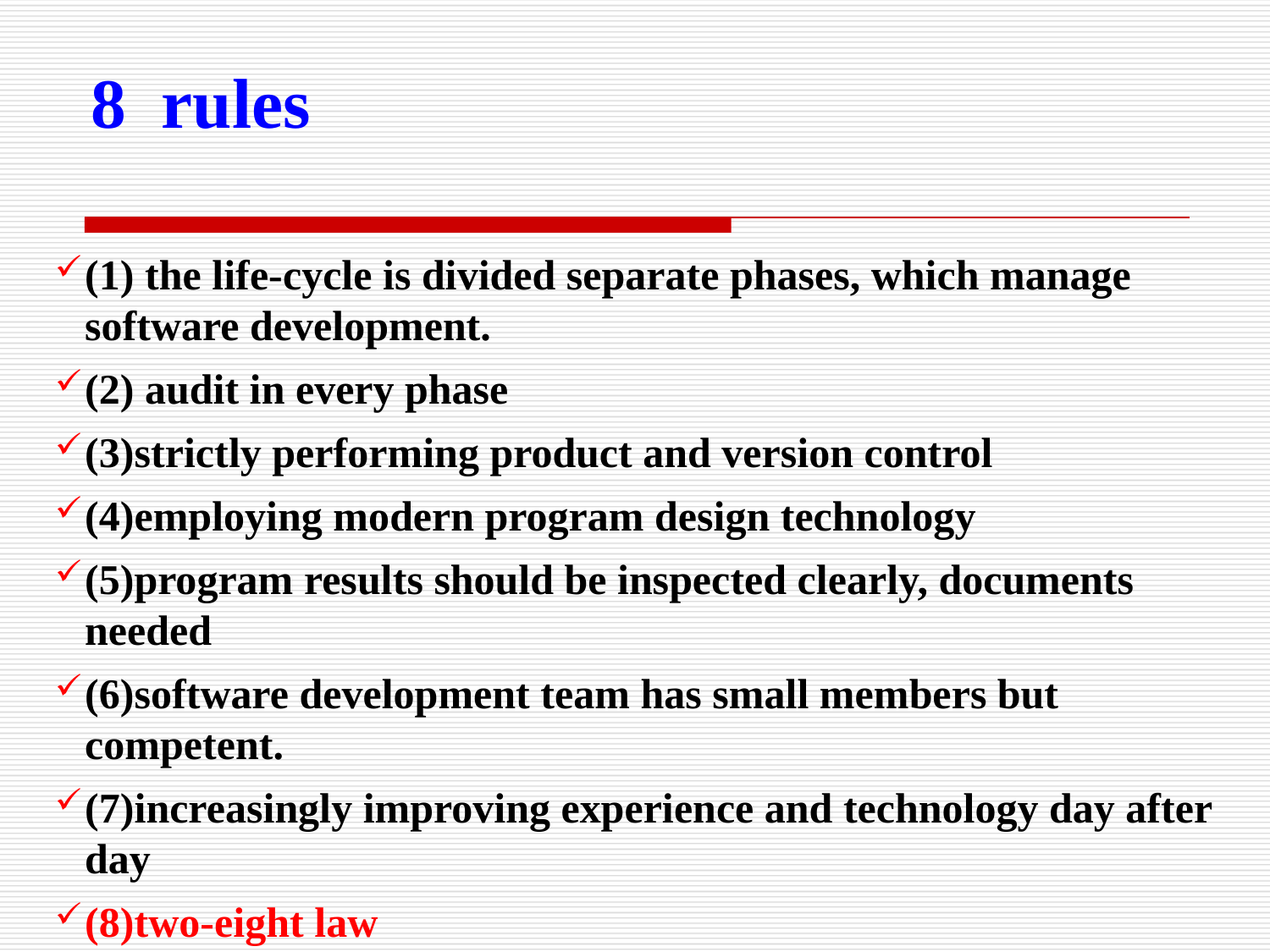

8  rules
(1) the life-cycle is divided separate phases, which manage software development.
(2) audit in every phase
(3)strictly performing product and version control
(4)employing modern program design technology
(5)program results should be inspected clearly, documents needed
(6)software development team has small members but competent.
(7)increasingly improving experience and technology day after day
(8)two-eight law